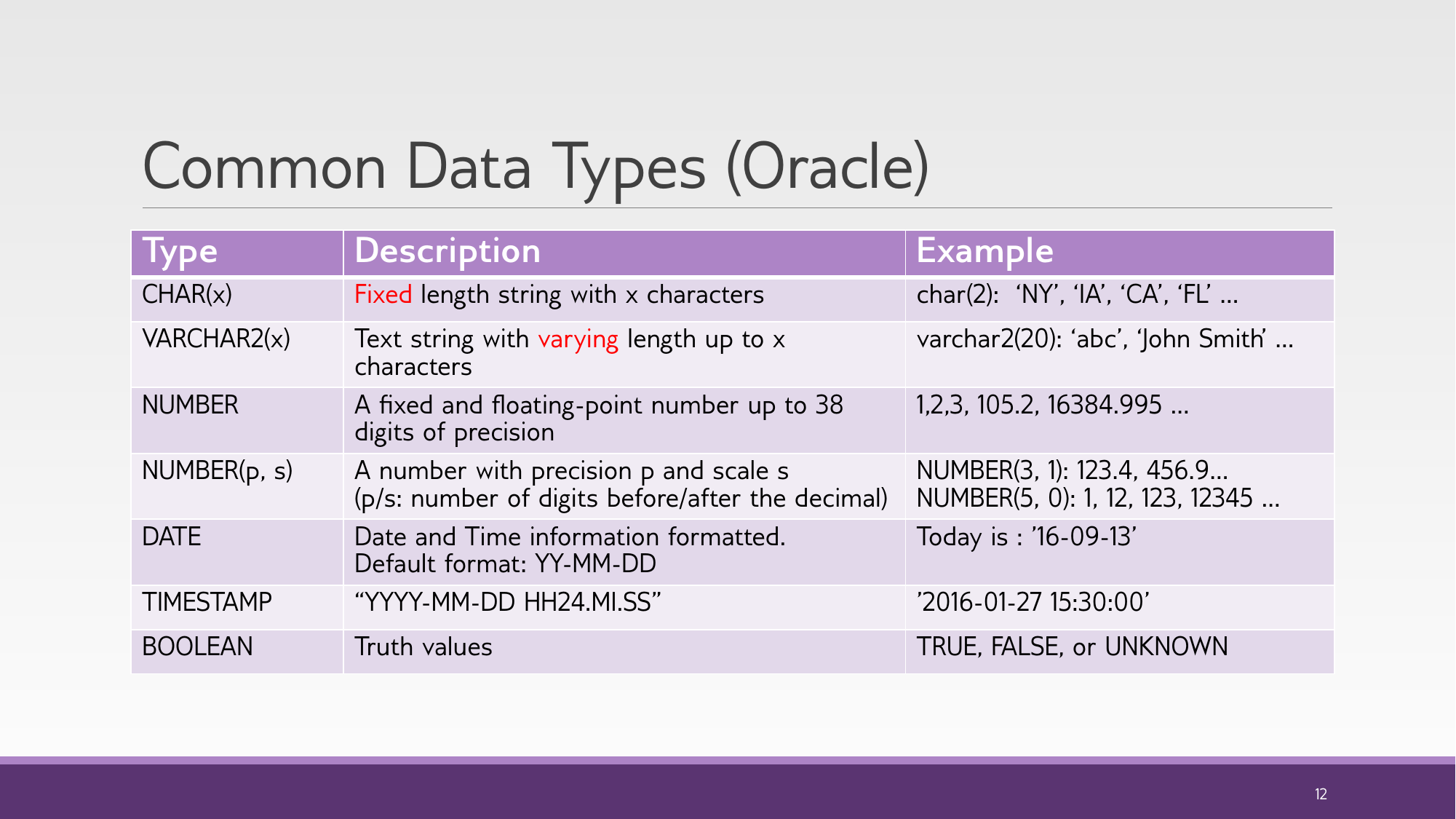

# Common Data Types (Oracle)
| Type | Description | Example |
| --- | --- | --- |
| CHAR(x) | Fixed length string with x characters | char(2): ‘NY’, ‘IA’, ‘CA’, ‘FL’ … |
| VARCHAR2(x) | Text string with varying length up to x characters | varchar2(20): ‘abc’, ‘John Smith’ … |
| NUMBER | A fixed and floating-point number up to 38 digits of precision | 1,2,3, 105.2, 16384.995 … |
| NUMBER(p, s) | A number with precision p and scale s (p/s: number of digits before/after the decimal) | NUMBER(3, 1): 123.4, 456.9… NUMBER(5, 0): 1, 12, 123, 12345 … |
| DATE | Date and Time information formatted. Default format: YY-MM-DD | Today is : ’16-09-13’ |
| TIMESTAMP | “YYYY-MM-DD HH24.MI.SS” | ’2016-01-27 15:30:00’ |
| BOOLEAN | Truth values | TRUE, FALSE, or UNKNOWN |
12